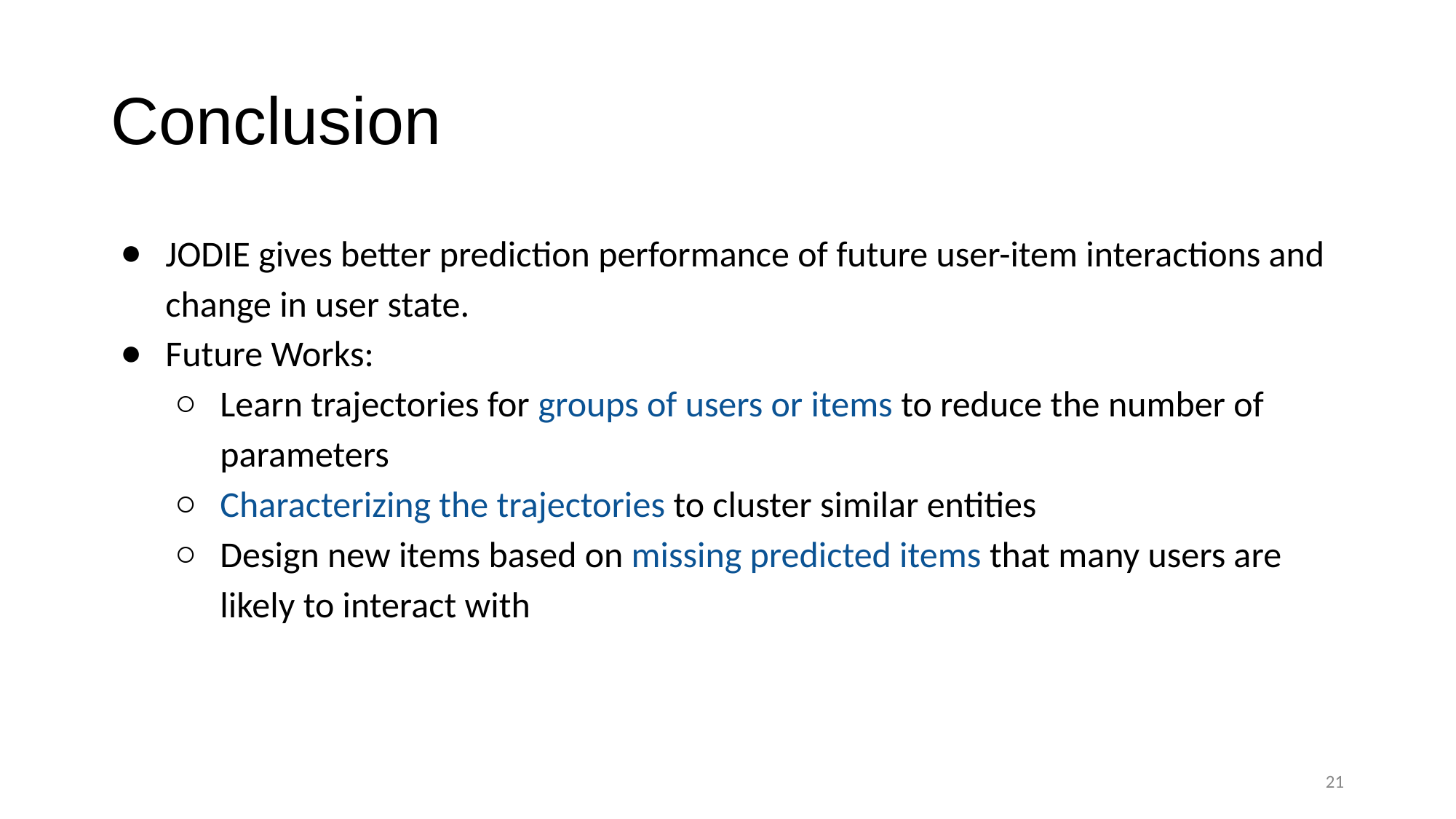

# Conclusion
JODIE gives better prediction performance of future user-item interactions and change in user state.
Future Works:
Learn trajectories for groups of users or items to reduce the number of parameters
Characterizing the trajectories to cluster similar entities
Design new items based on missing predicted items that many users are likely to interact with
21